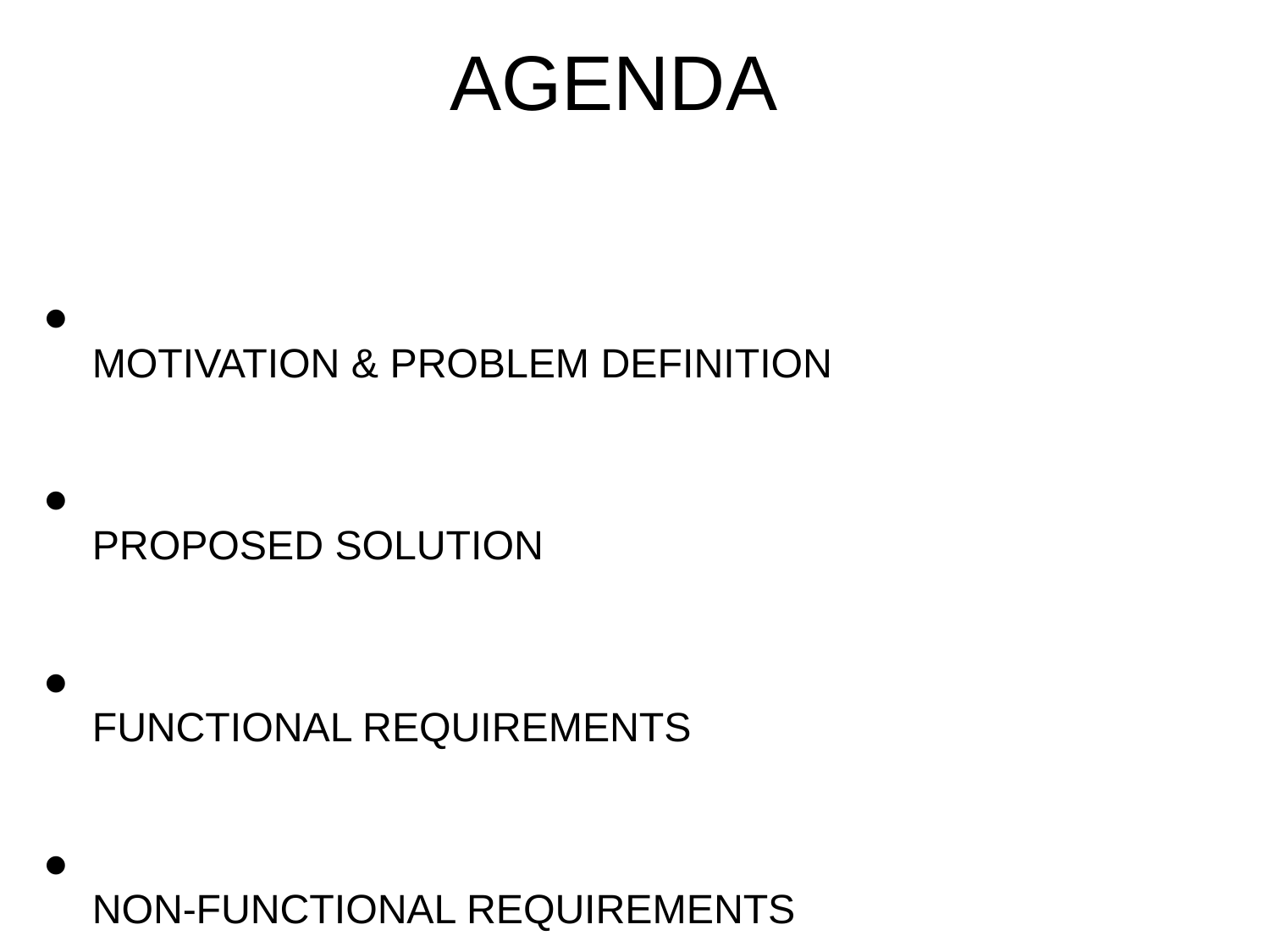

# AGENDA

MOTIVATION & PROBLEM DEFINITION

PROPOSED SOLUTION

FUNCTIONAL REQUIREMENTS

NON-FUNCTIONAL REQUIREMENTS

USE CASE SCENARIOS